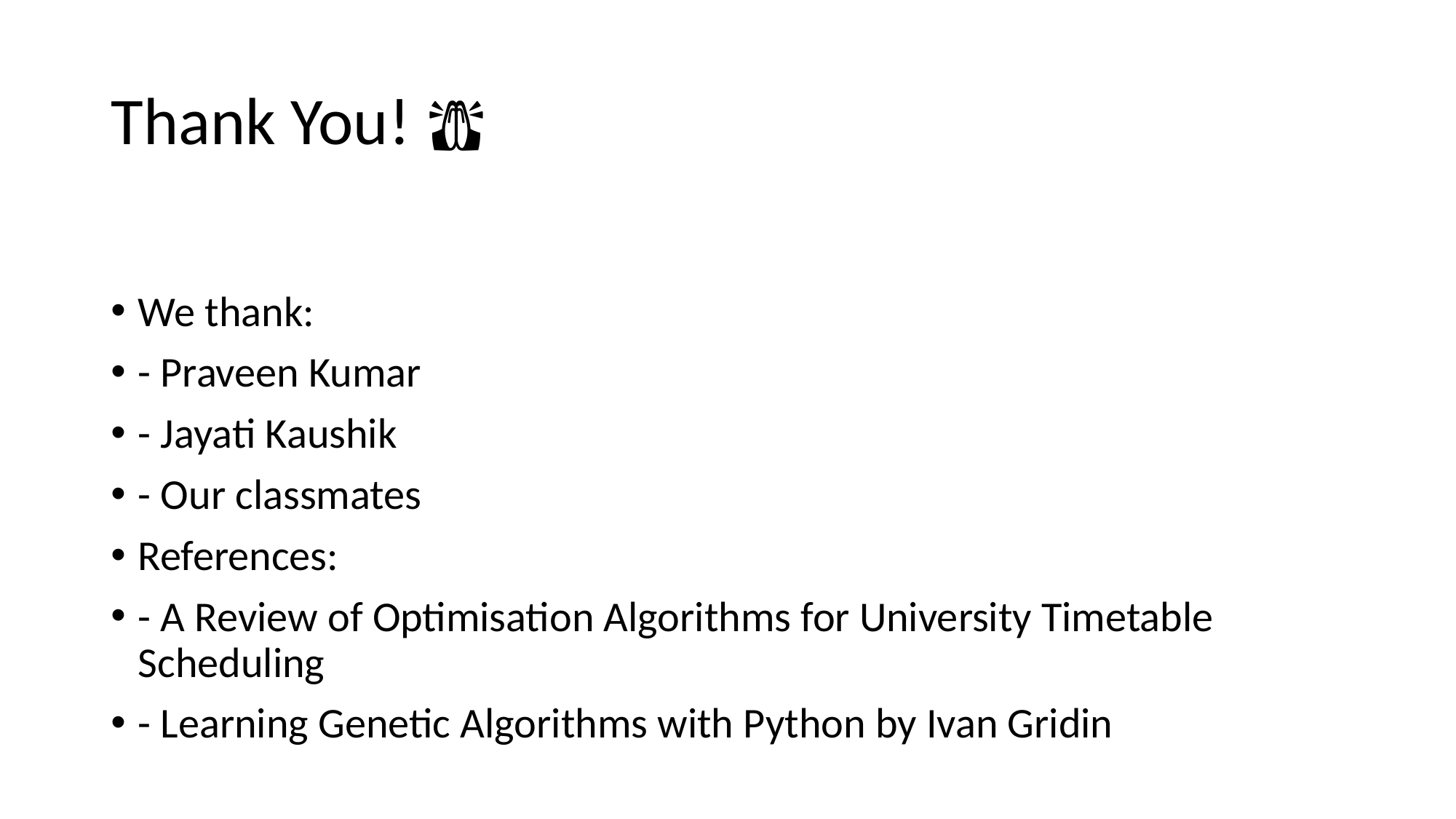

# Thank You! 🙏

We thank:
- Praveen Kumar
- Jayati Kaushik
- Our classmates
References:
- A Review of Optimisation Algorithms for University Timetable Scheduling
- Learning Genetic Algorithms with Python by Ivan Gridin